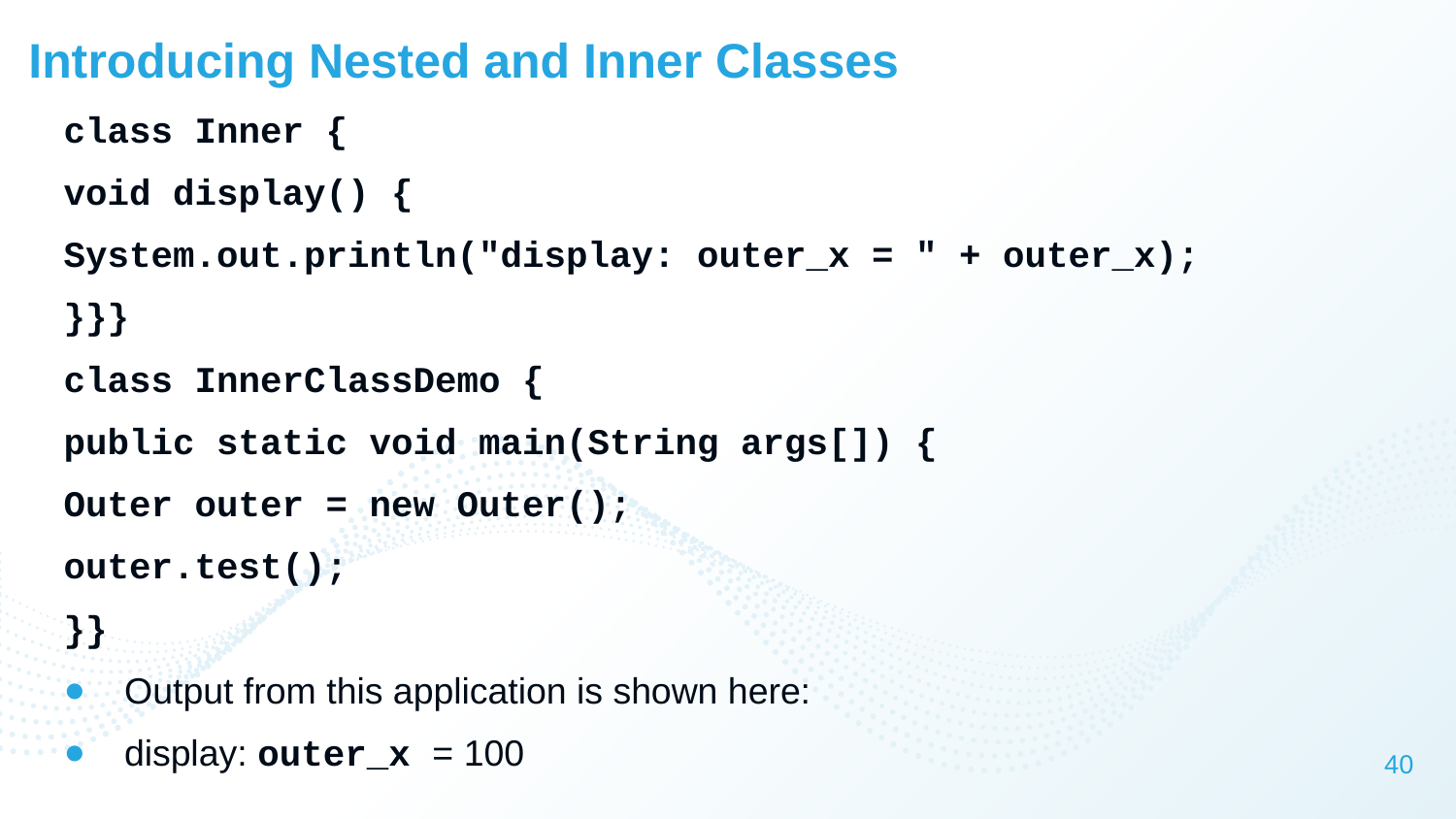

# Introducing Nested and Inner Classes
class Inner {
void display() {
System.out.println("display: outer_x = " + outer_x);
}}}
class InnerClassDemo {
public static void main(String args[]) {
Outer outer = new Outer();
outer.test();
}}
Output from this application is shown here:
display: outer_x = 100

40